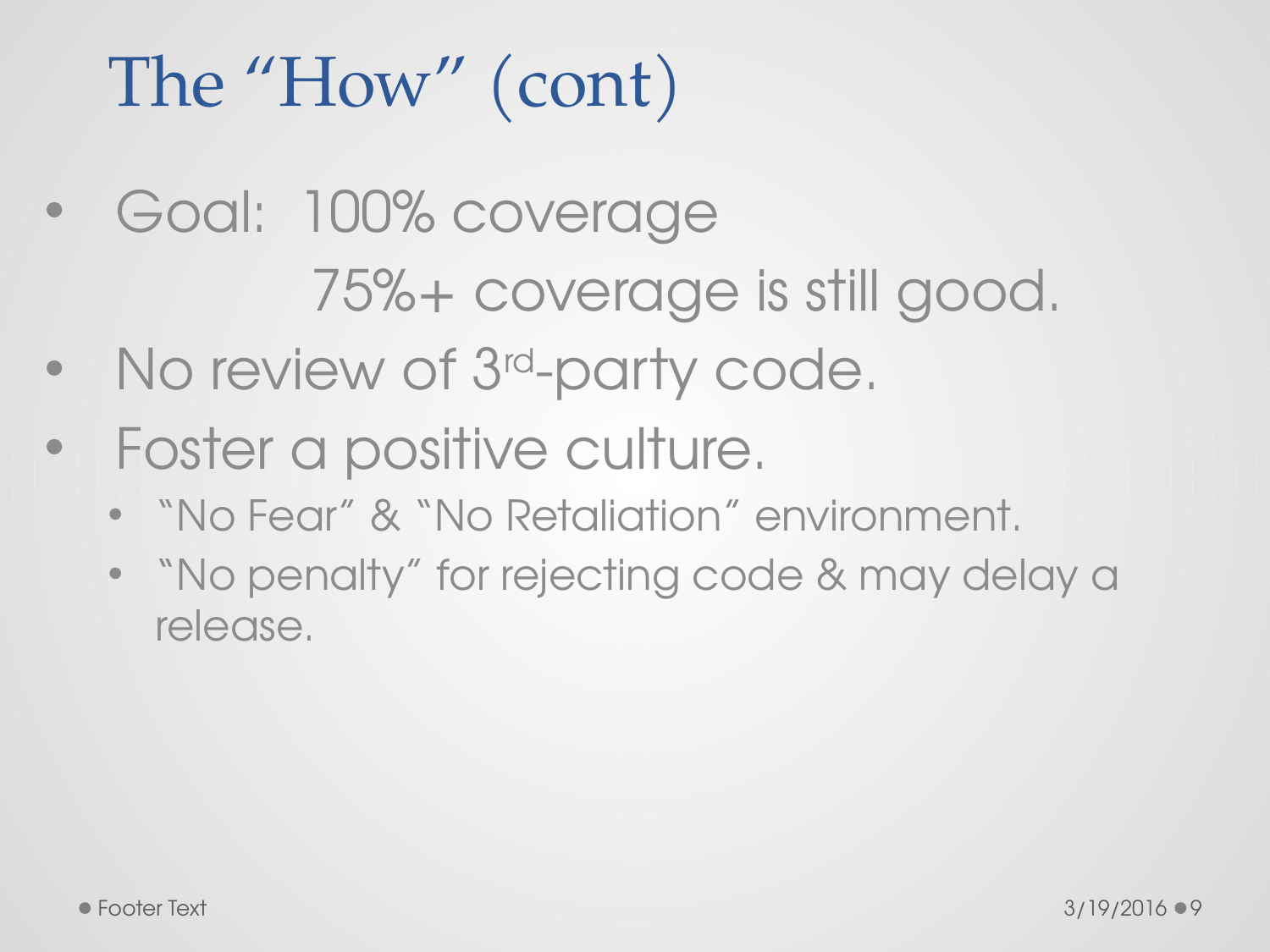

# The “How” (cont)
Goal:  100% coverage
                 75%+ coverage is still good.
No review of 3rd-party code.
Foster a positive culture.
“No Fear” & “No Retaliation” environment.
“No penalty” for rejecting code & may delay a release.
Footer Text
3/19/2016
9